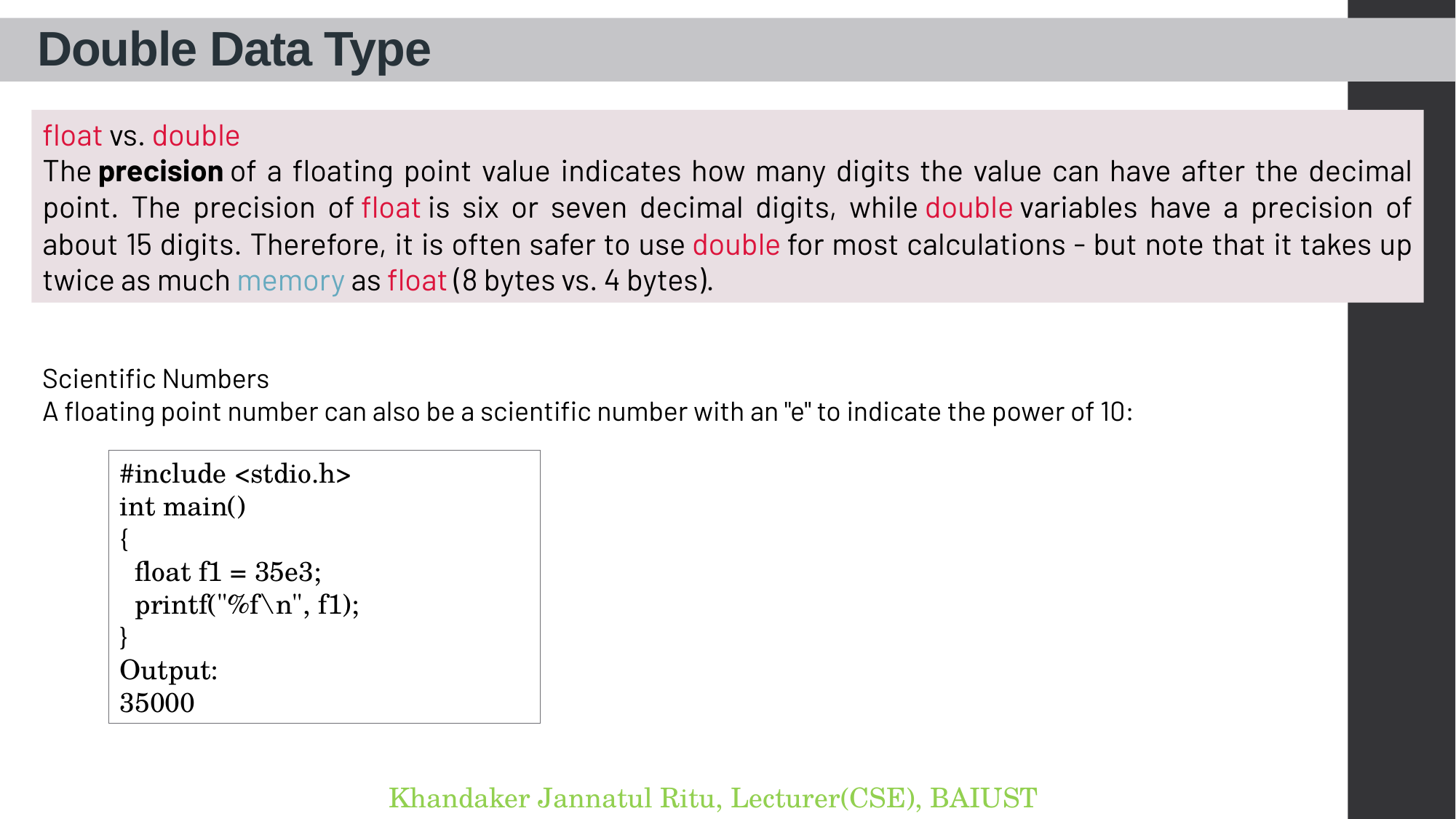

Double Data Type
float vs. double
The precision of a floating point value indicates how many digits the value can have after the decimal point. The precision of float is six or seven decimal digits, while double variables have a precision of about 15 digits. Therefore, it is often safer to use double for most calculations - but note that it takes up twice as much memory as float (8 bytes vs. 4 bytes).
Scientific Numbers
A floating point number can also be a scientific number with an "e" to indicate the power of 10:
#include <stdio.h>
int main()
{
  float f1 = 35e3;
  printf("%f\n", f1);
}
Output:
35000
Khandaker Jannatul Ritu, Lecturer(CSE), BAIUST